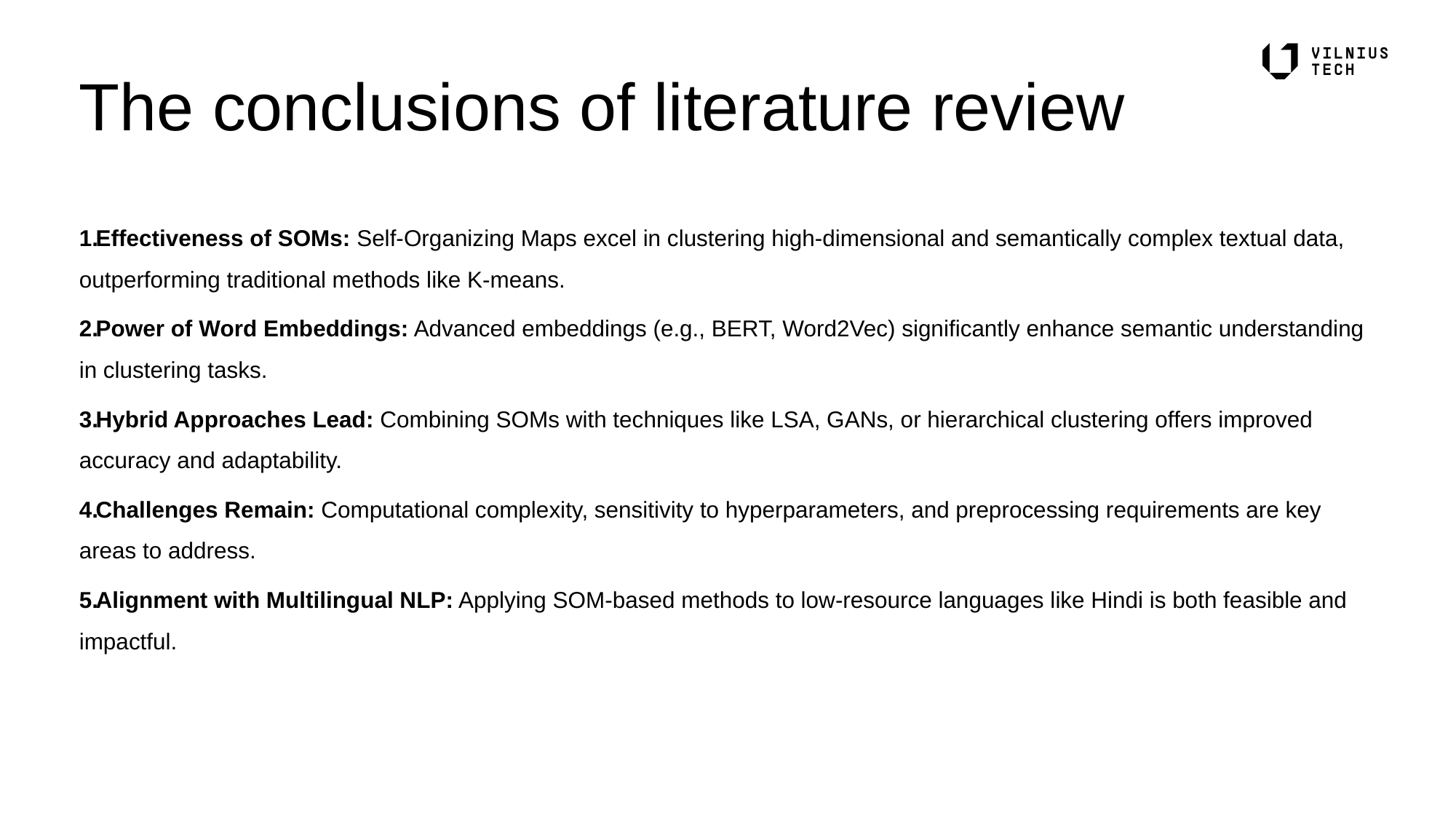

# The conclusions of literature review
 Effectiveness of SOMs: Self-Organizing Maps excel in clustering high-dimensional and semantically complex textual data, outperforming traditional methods like K-means.
 Power of Word Embeddings: Advanced embeddings (e.g., BERT, Word2Vec) significantly enhance semantic understanding in clustering tasks.
 Hybrid Approaches Lead: Combining SOMs with techniques like LSA, GANs, or hierarchical clustering offers improved accuracy and adaptability.
 Challenges Remain: Computational complexity, sensitivity to hyperparameters, and preprocessing requirements are key areas to address.
 Alignment with Multilingual NLP: Applying SOM-based methods to low-resource languages like Hindi is both feasible and impactful.